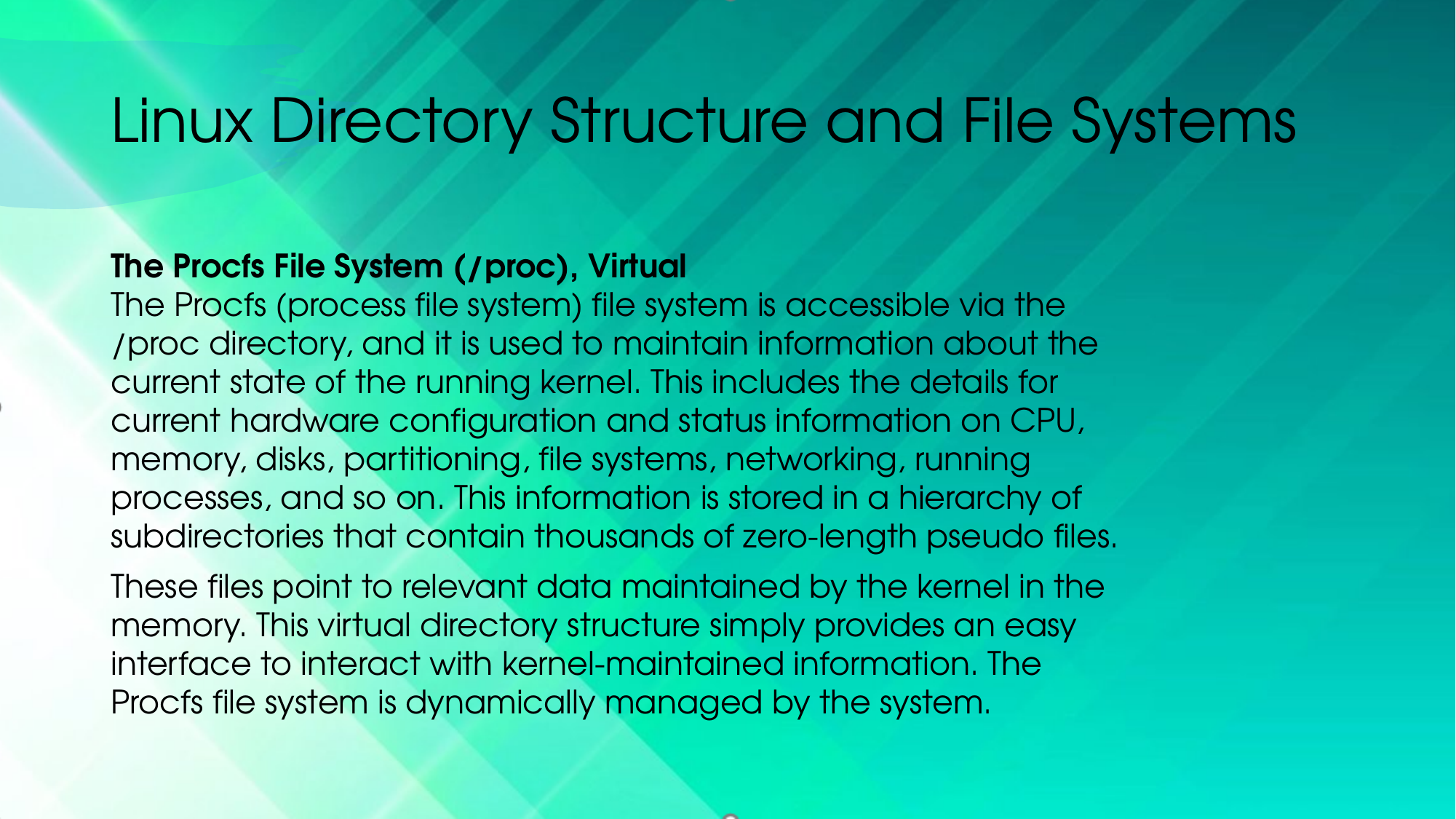

# Linux Directory Structure and File Systems
The Procfs File System (/proc), Virtual
The Procfs (process file system) file system is accessible via the
/proc directory, and it is used to maintain information about the
current state of the running kernel. This includes the details for
current hardware configuration and status information on CPU,
memory, disks, partitioning, file systems, networking, running
processes, and so on. This information is stored in a hierarchy of
subdirectories that contain thousands of zero-length pseudo files.
These files point to relevant data maintained by the kernel in the
memory. This virtual directory structure simply provides an easy
interface to interact with kernel-maintained information. The
Procfs file system is dynamically managed by the system.